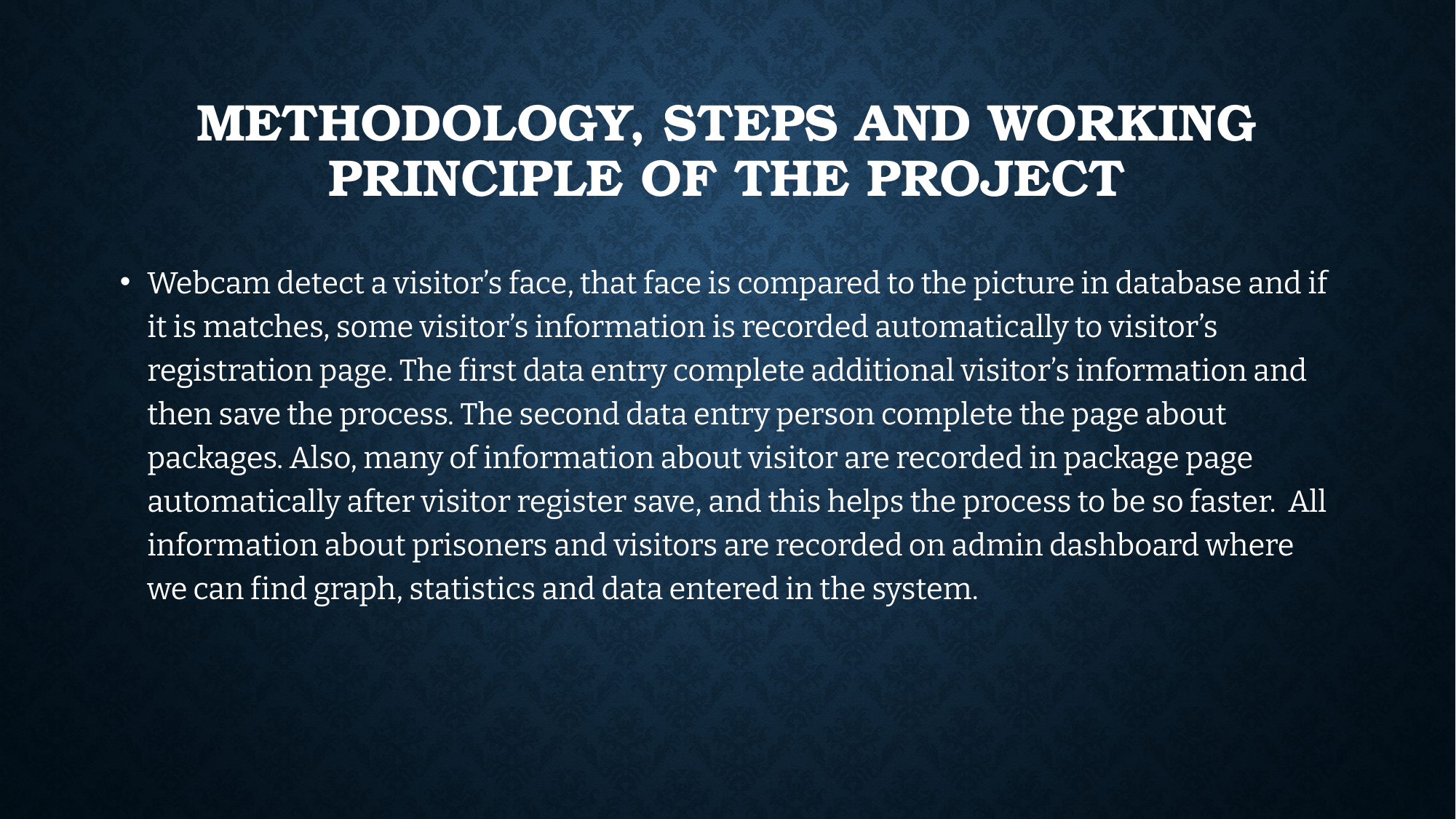

# Methodology, steps and working principle of the project
Webcam detect a visitor’s face, that face is compared to the picture in database and if it is matches, some visitor’s information is recorded automatically to visitor’s registration page. The first data entry complete additional visitor’s information and then save the process. The second data entry person complete the page about packages. Also, many of information about visitor are recorded in package page automatically after visitor register save, and this helps the process to be so faster.  All information about prisoners and visitors are recorded on admin dashboard where we can find graph, statistics and data entered in the system.